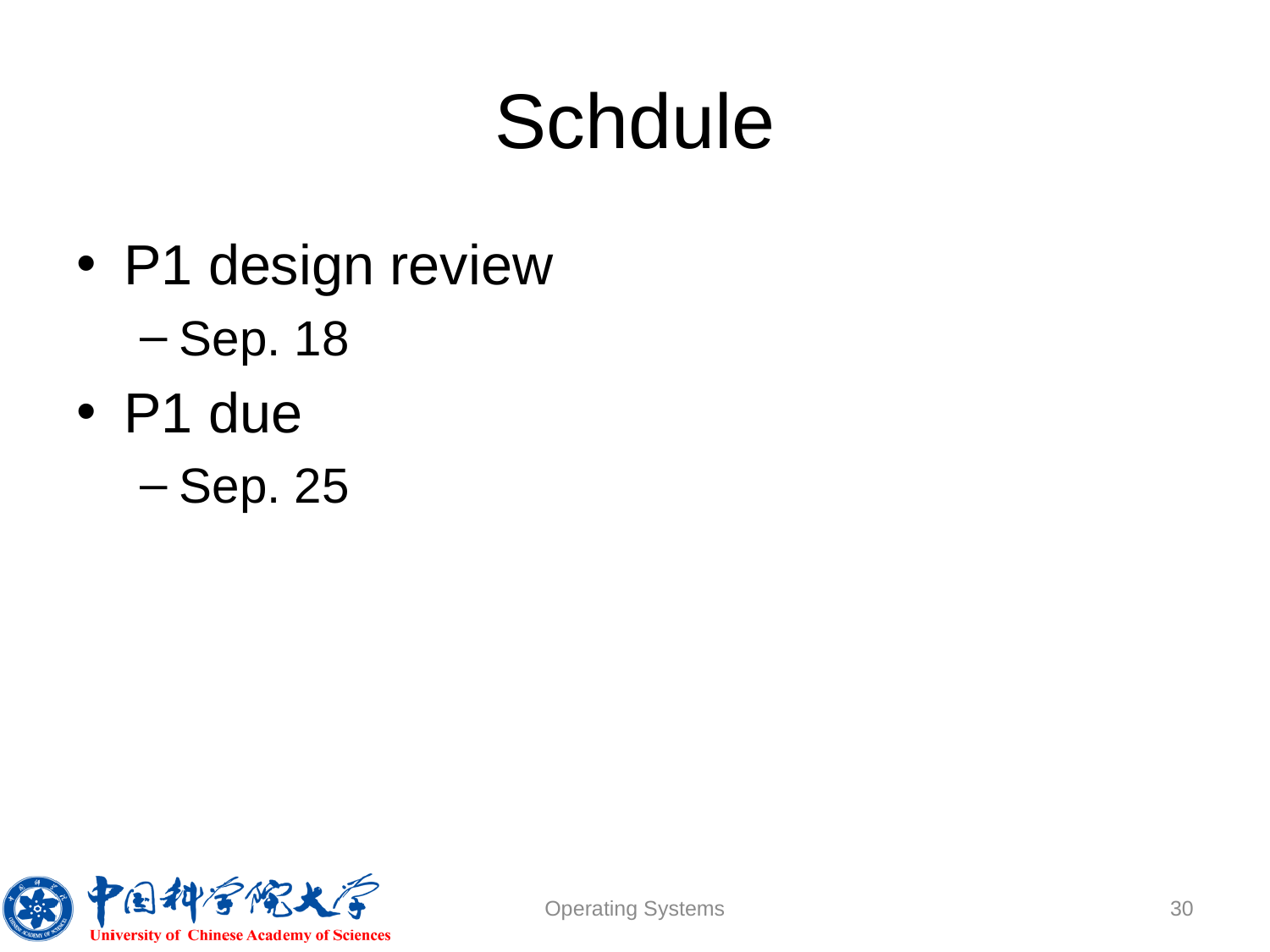

# Schdule
P1 design review
Sep. 18
P1 due
Sep. 25
Operating Systems
30